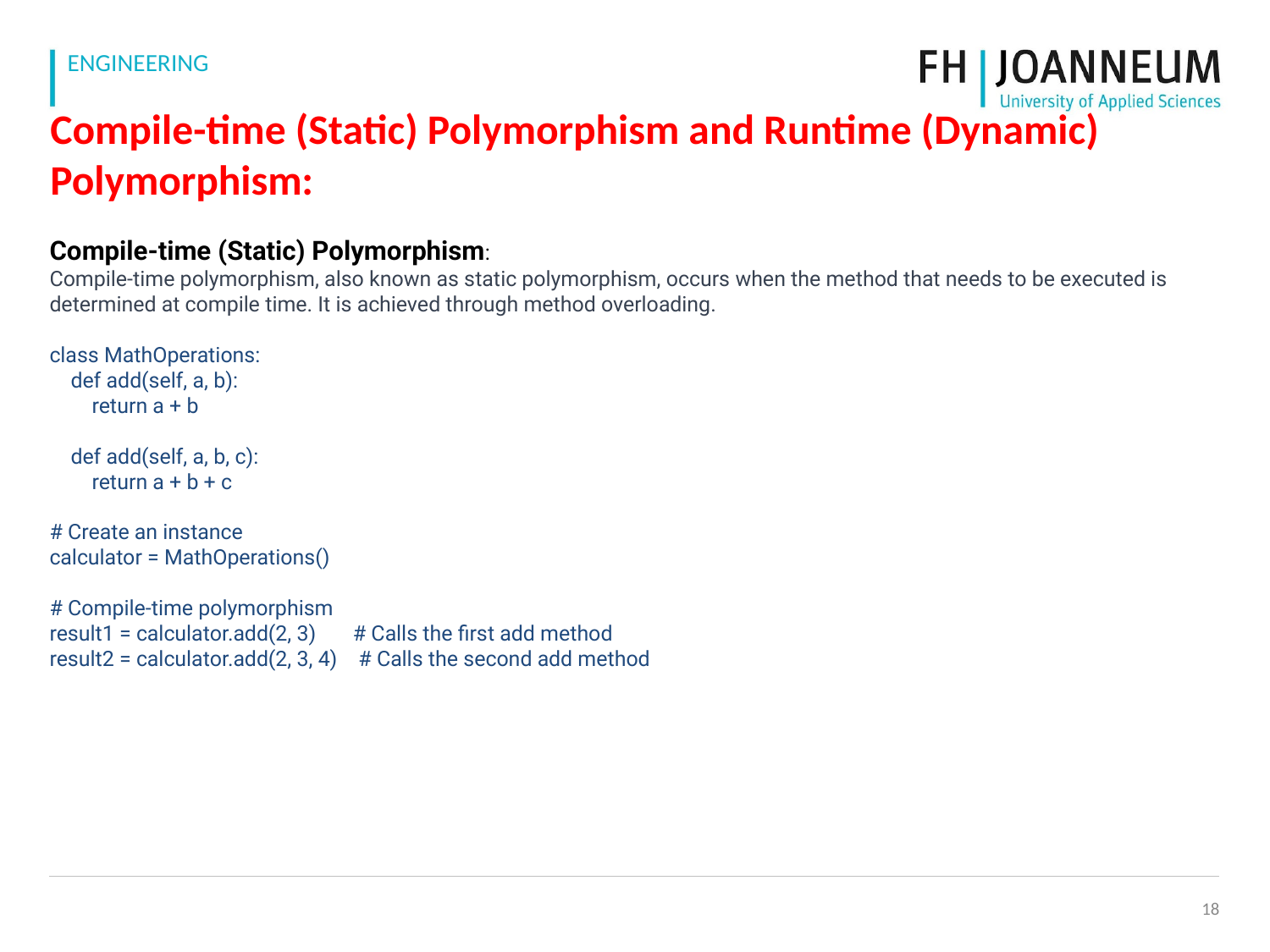

# Compile-time (Static) Polymorphism and Runtime (Dynamic) Polymorphism:
Compile-time (Static) Polymorphism:
Compile-time polymorphism, also known as static polymorphism, occurs when the method that needs to be executed is determined at compile time. It is achieved through method overloading.

class MathOperations:
    def add(self, a, b):
        return a + b

    def add(self, a, b, c):
        return a + b + c

# Create an instance
calculator = MathOperations()

# Compile-time polymorphism
result1 = calculator.add(2, 3)       # Calls the first add method
result2 = calculator.add(2, 3, 4)    # Calls the second add method

18